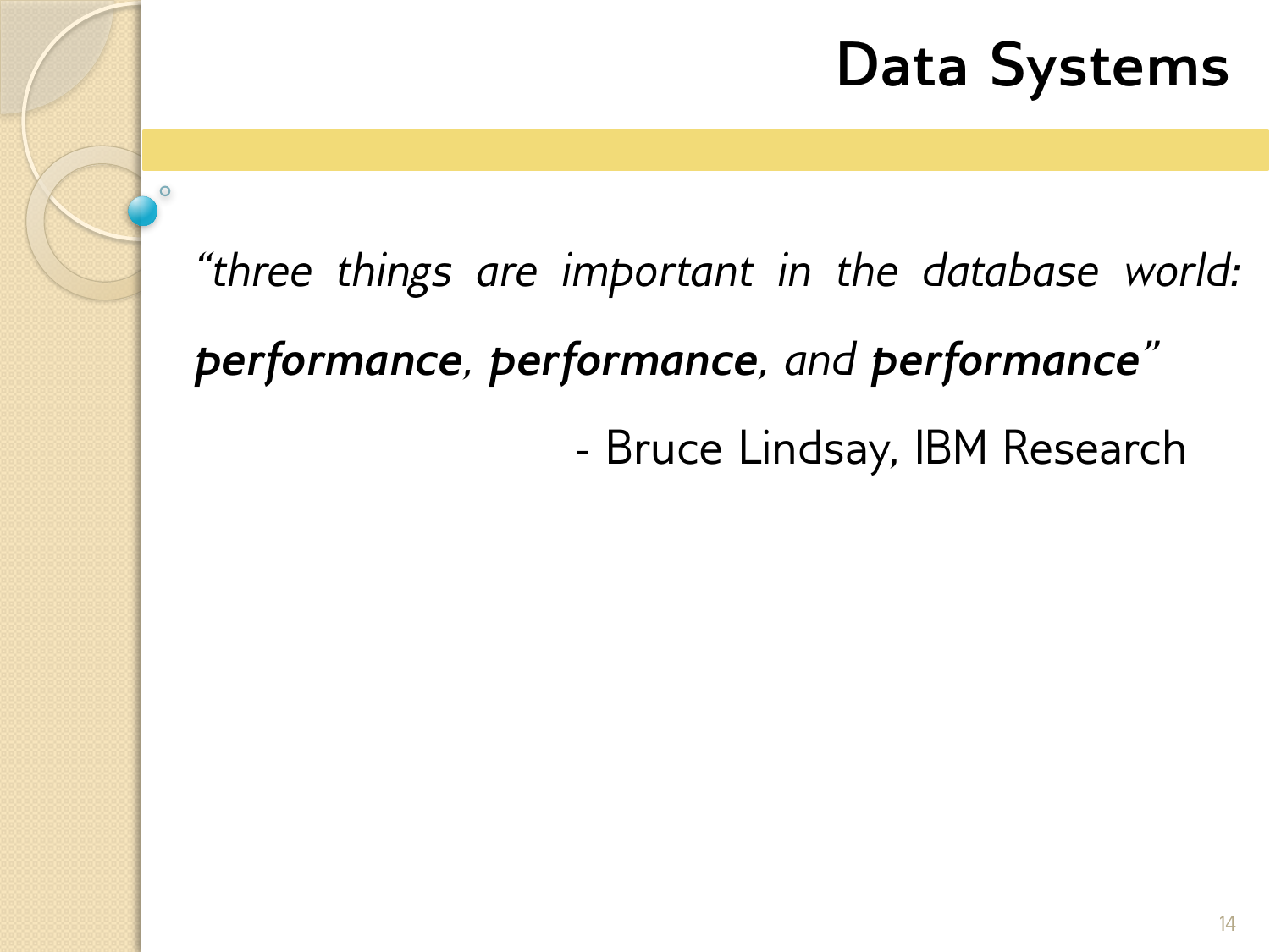

Data Systems

“three things are important in the database world: performance, performance, and performance”
			- Bruce Lindsay, IBM Research
14